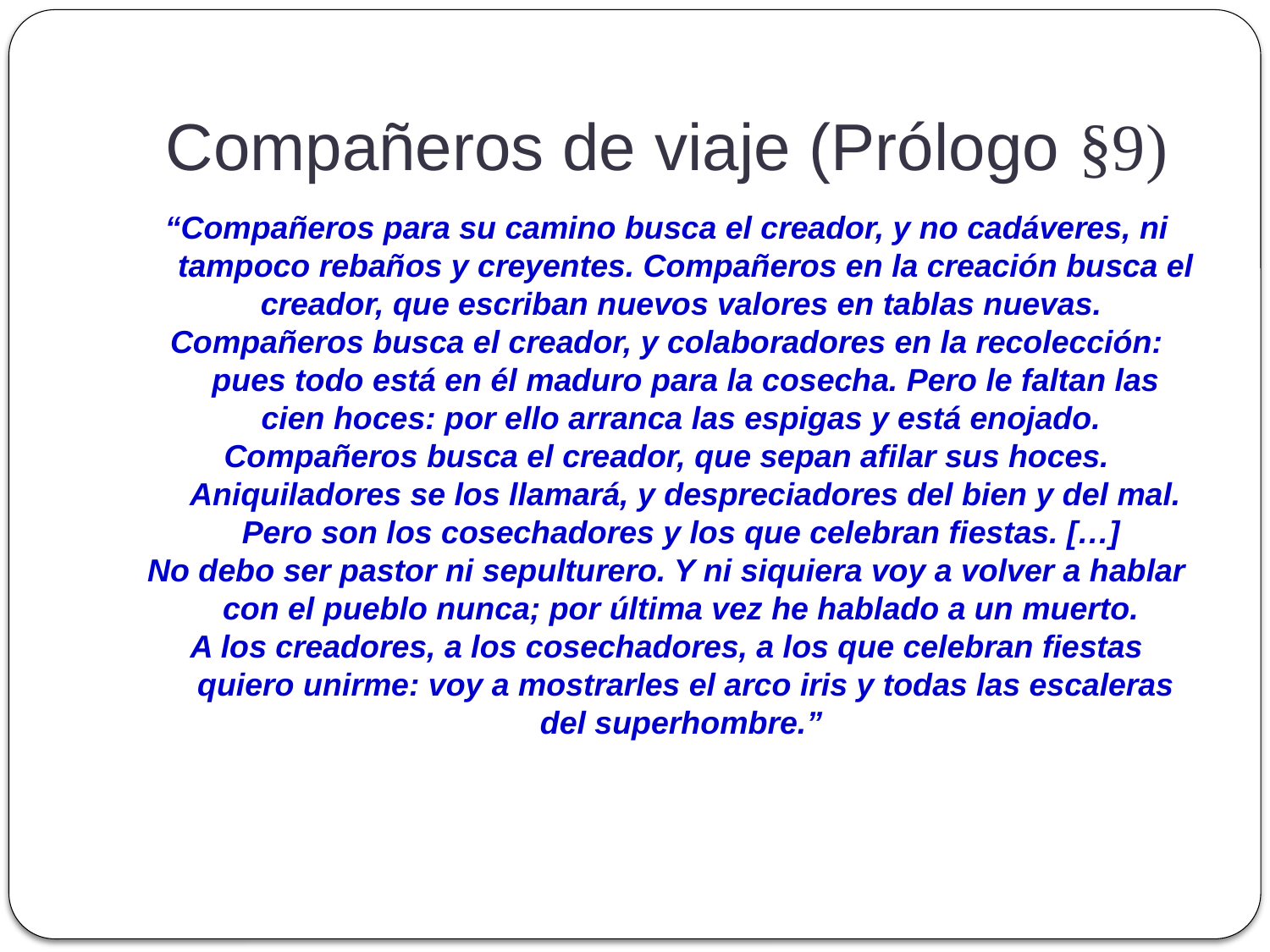

# Compañeros de viaje (Prólogo §9)
“Compañeros para su camino busca el creador, y no cadáveres, ni tampoco rebaños y creyentes. Compañeros en la creación busca el creador, que escriban nuevos valores en tablas nuevas.
Compañeros busca el creador, y colaboradores en la recolección: pues todo está en él maduro para la cosecha. Pero le faltan las cien hoces: por ello arranca las espigas y está enojado.
Compañeros busca el creador, que sepan afilar sus hoces. Aniquiladores se los llamará, y despreciadores del bien y del mal. Pero son los cosechadores y los que celebran fiestas. […]
No debo ser pastor ni sepulturero. Y ni siquiera voy a volver a hablar con el pueblo nunca; por última vez he hablado a un muerto.
A los creadores, a los cosechadores, a los que celebran fiestas quiero unirme: voy a mostrarles el arco iris y todas las escaleras del superhombre.”